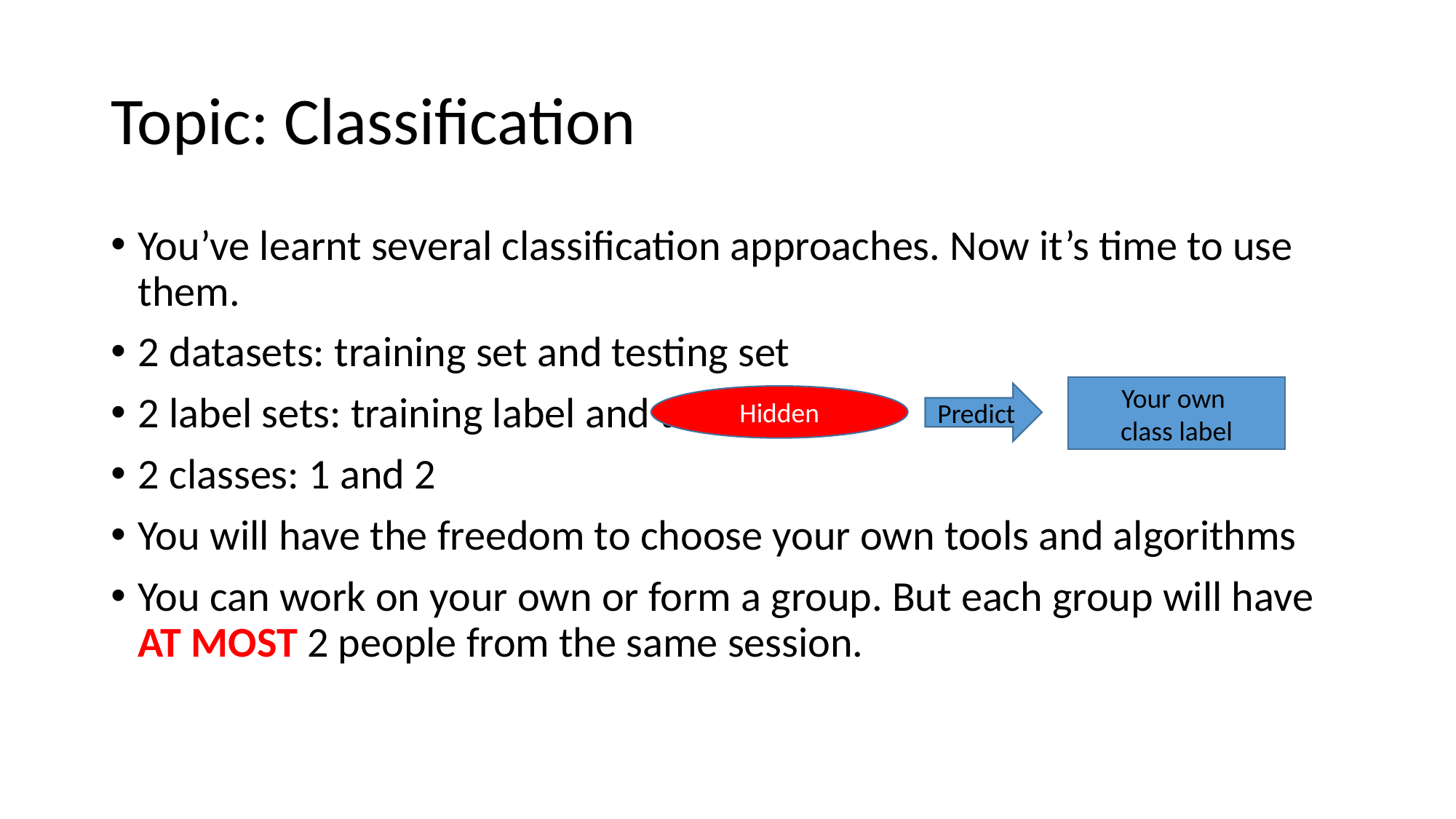

# Topic: Classification
You’ve learnt several classification approaches. Now it’s time to use them.
2 datasets: training set and testing set
2 label sets: training label and testing label
2 classes: 1 and 2
You will have the freedom to choose your own tools and algorithms
You can work on your own or form a group. But each group will have AT MOST 2 people from the same session.
Your own
class label
Predict
Hidden